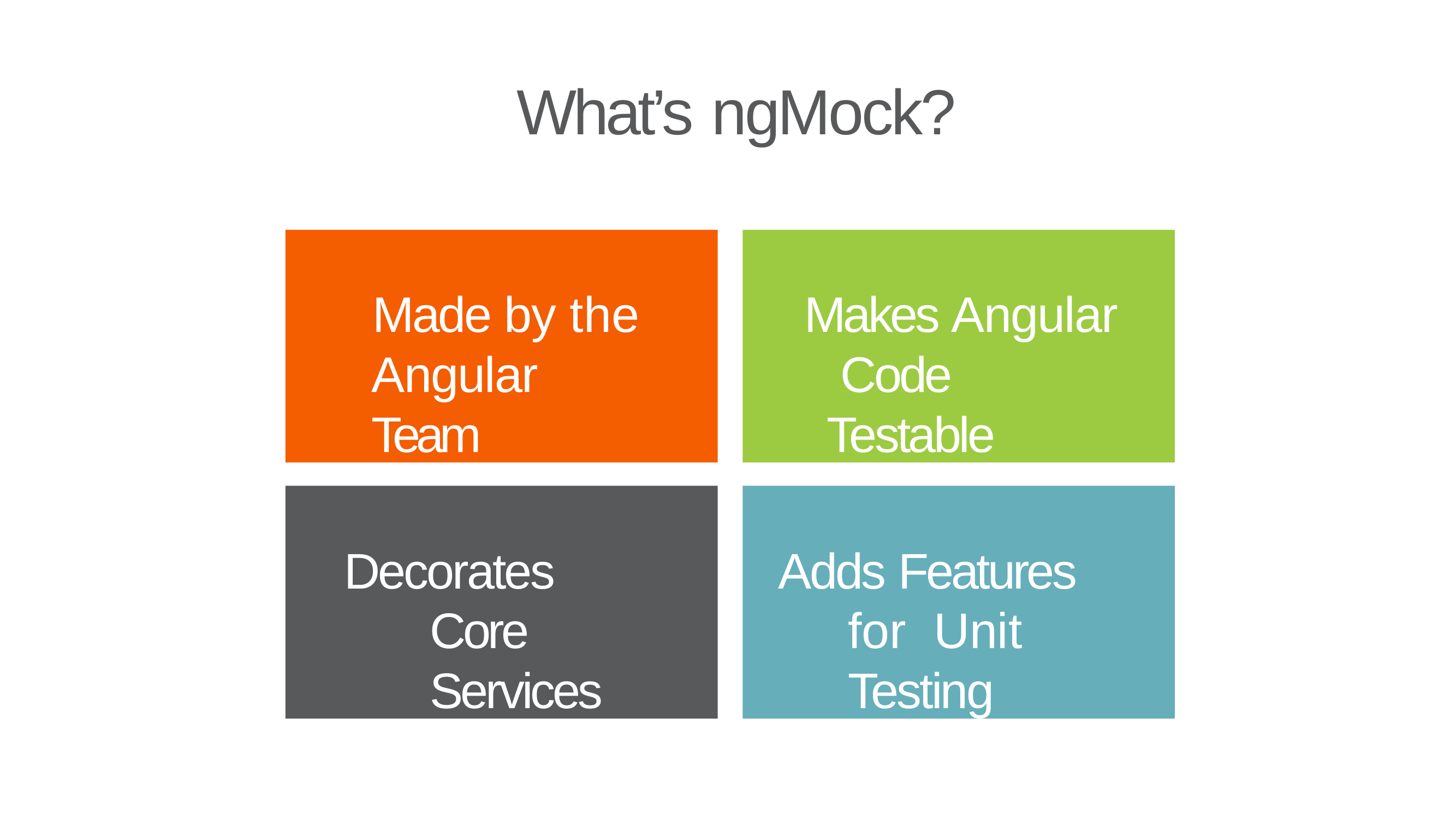

# What’s ngMock?

Made by the  Angular Team

Makes Angular  Code Testable

Decorates Core  Services

Adds Features for  Unit Testing